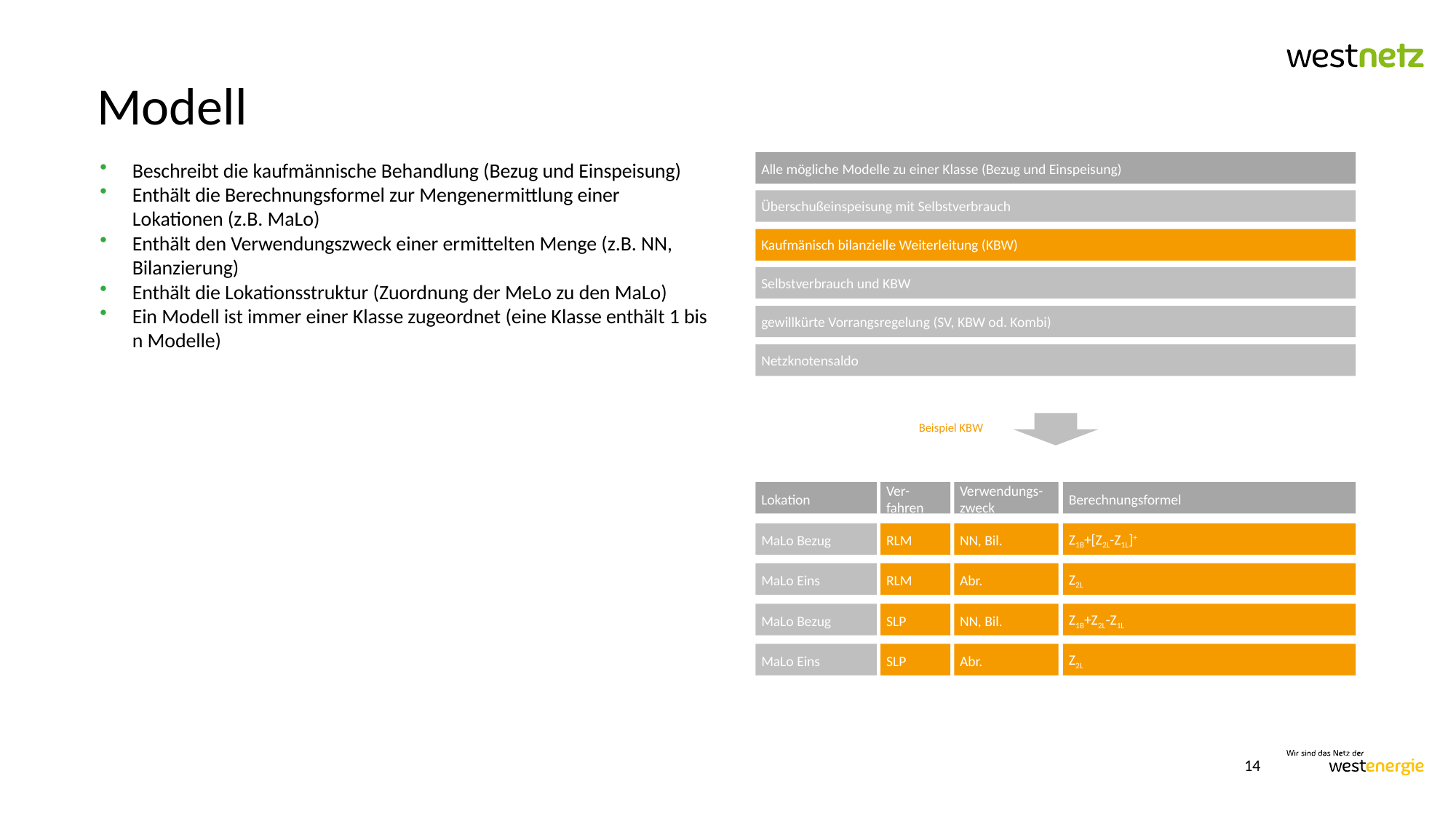

# Modell
Beschreibt die kaufmännische Behandlung (Bezug und Einspeisung)
Enthält die Berechnungsformel zur Mengenermittlung einer Lokationen (z.B. MaLo)
Enthält den Verwendungszweck einer ermittelten Menge (z.B. NN, Bilanzierung)
Enthält die Lokationsstruktur (Zuordnung der MeLo zu den MaLo)
Ein Modell ist immer einer Klasse zugeordnet (eine Klasse enthält 1 bis n Modelle)
Alle mögliche Modelle zu einer Klasse (Bezug und Einspeisung)
Überschußeinspeisung mit Selbstverbrauch
Kaufmänisch bilanzielle Weiterleitung (KBW)
Selbstverbrauch und KBW
gewillkürte Vorrangsregelung (SV, KBW od. Kombi)
Netzknotensaldo

Beispiel KBW
Lokation
Ver-fahren
Verwendungs-zweck
Berechnungsformel
MaLo Bezug
RLM
NN, Bil.
Z1B+[Z2L-Z1L]+
MaLo Eins
RLM
Abr.
Z2L
MaLo Bezug
SLP
NN, Bil.
Z1B+Z2L-Z1L
MaLo Eins
SLP
Abr.
Z2L
14